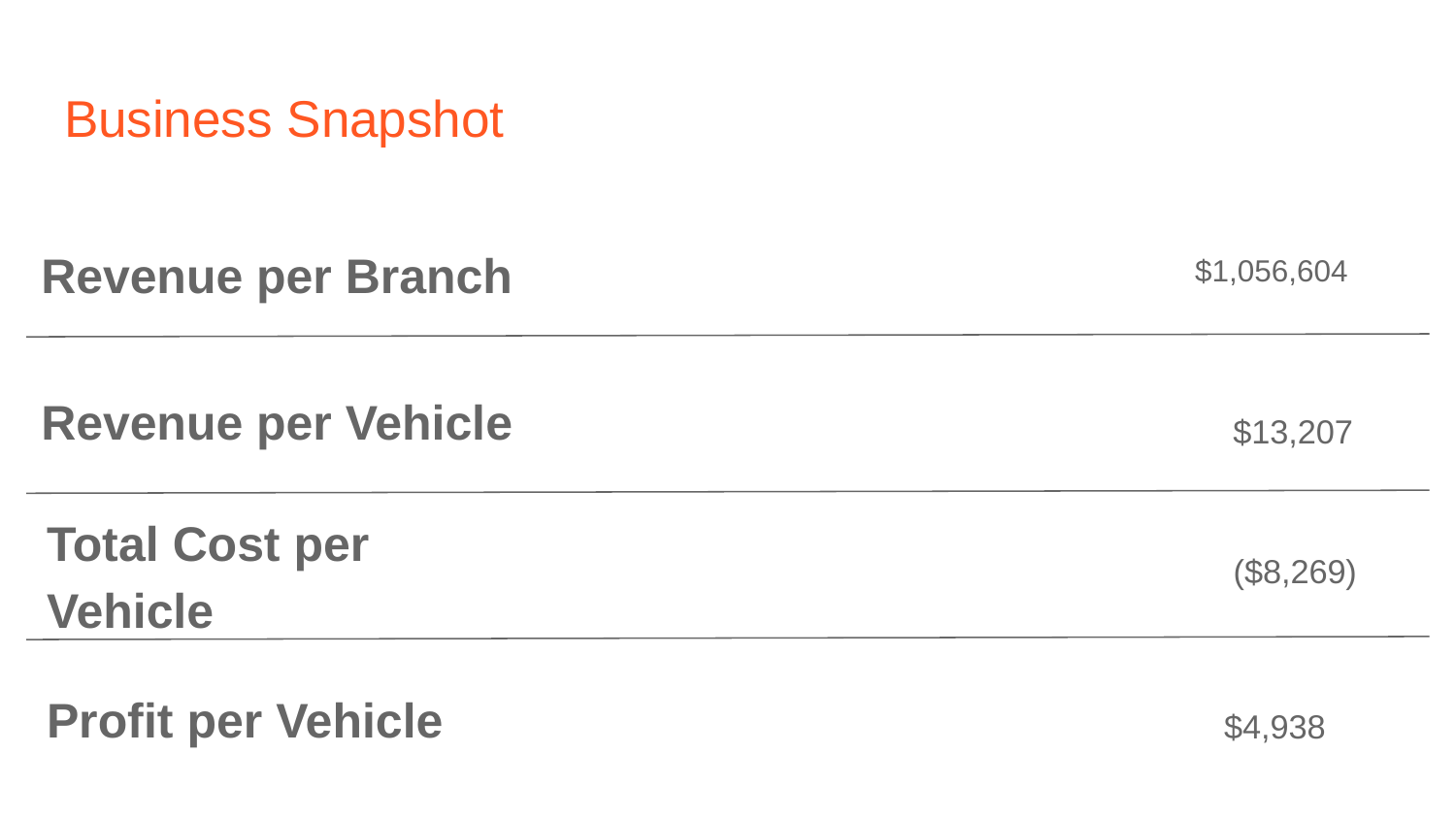

# Business Snapshot
$1,056,604
Revenue per Branch

Revenue per Vehicle
 $13,207
Total Cost per Vehicle
($8,269)

Profit per Vehicle
$4,938